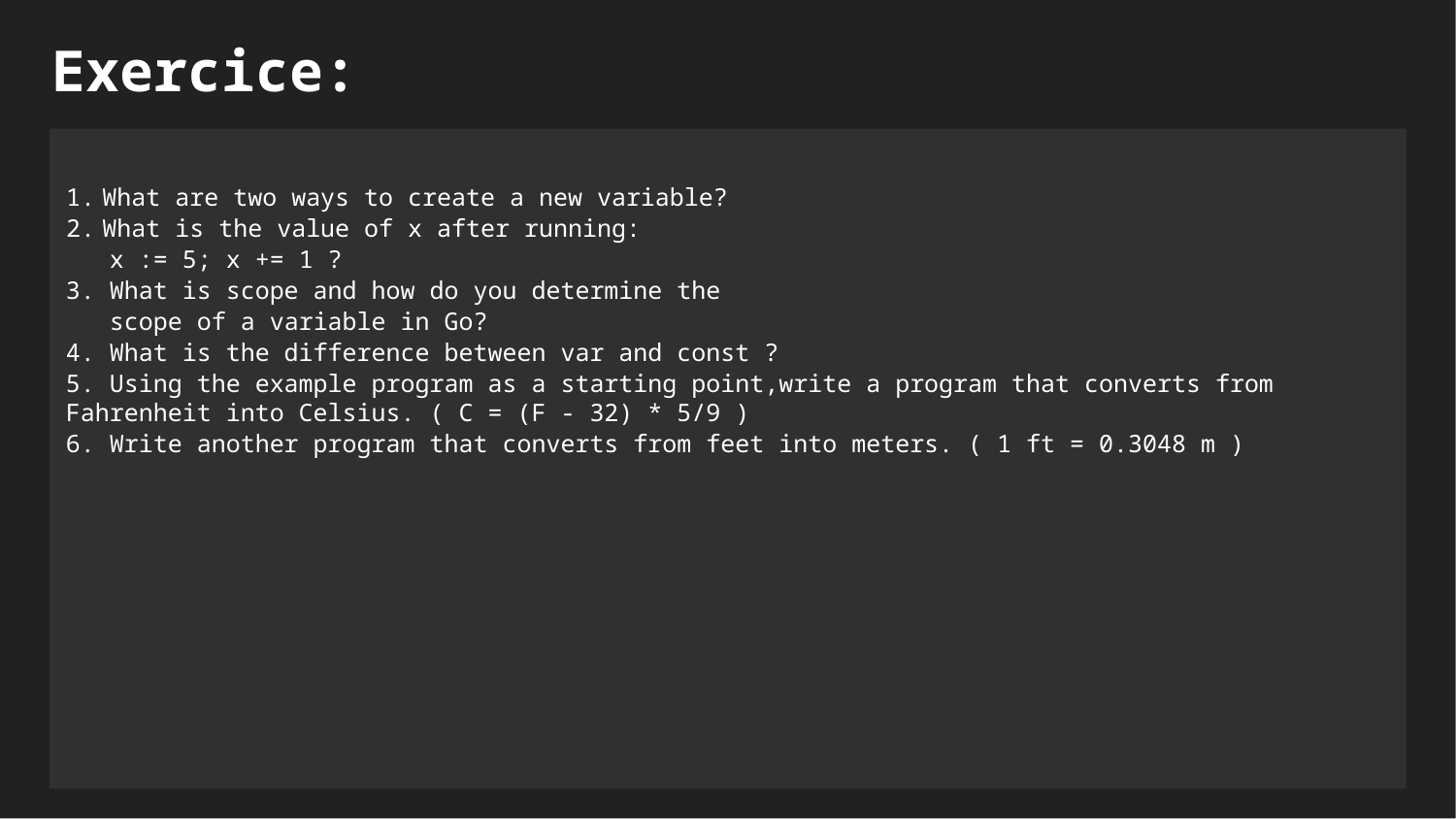

Exercice:

What are two ways to create a new variable?
What is the value of x after running:
   x := 5; x += 1 ?
3. What is scope and how do you determine the
   scope of a variable in Go?
4. What is the difference between var and const ?
5. Using the example program as a starting point,write a program that converts from Fahrenheit into Celsius. ( C = (F - 32) * 5/9 )
6. Write another program that converts from feet into meters. ( 1 ft = 0.3048 m )